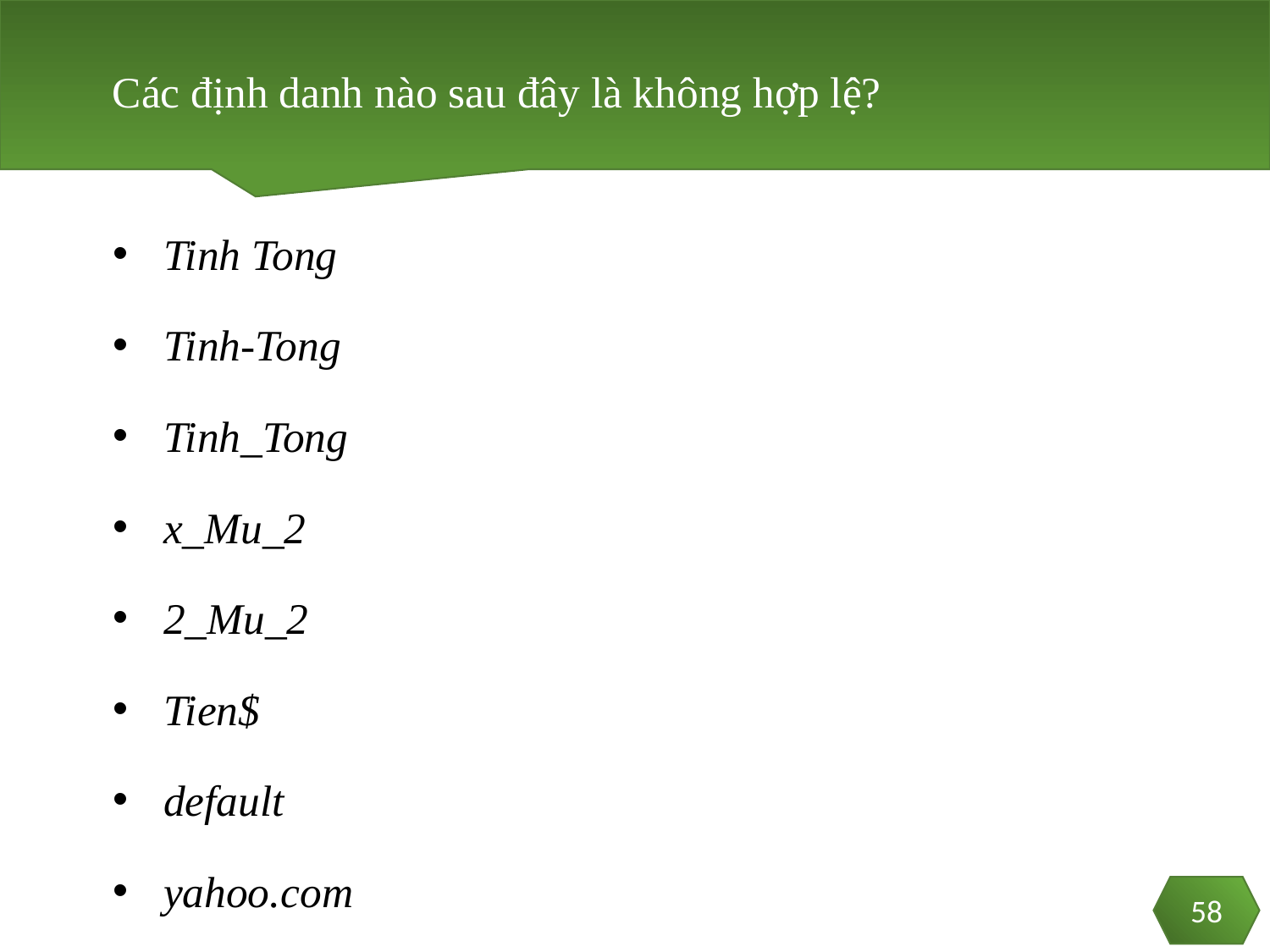

Các định danh nào sau đây là không hợp lệ?

Tinh Tong
Tinh-Tong
Tinh_Tong
x_Mu_2
2_Mu_2
Tien$
default
yahoo.com